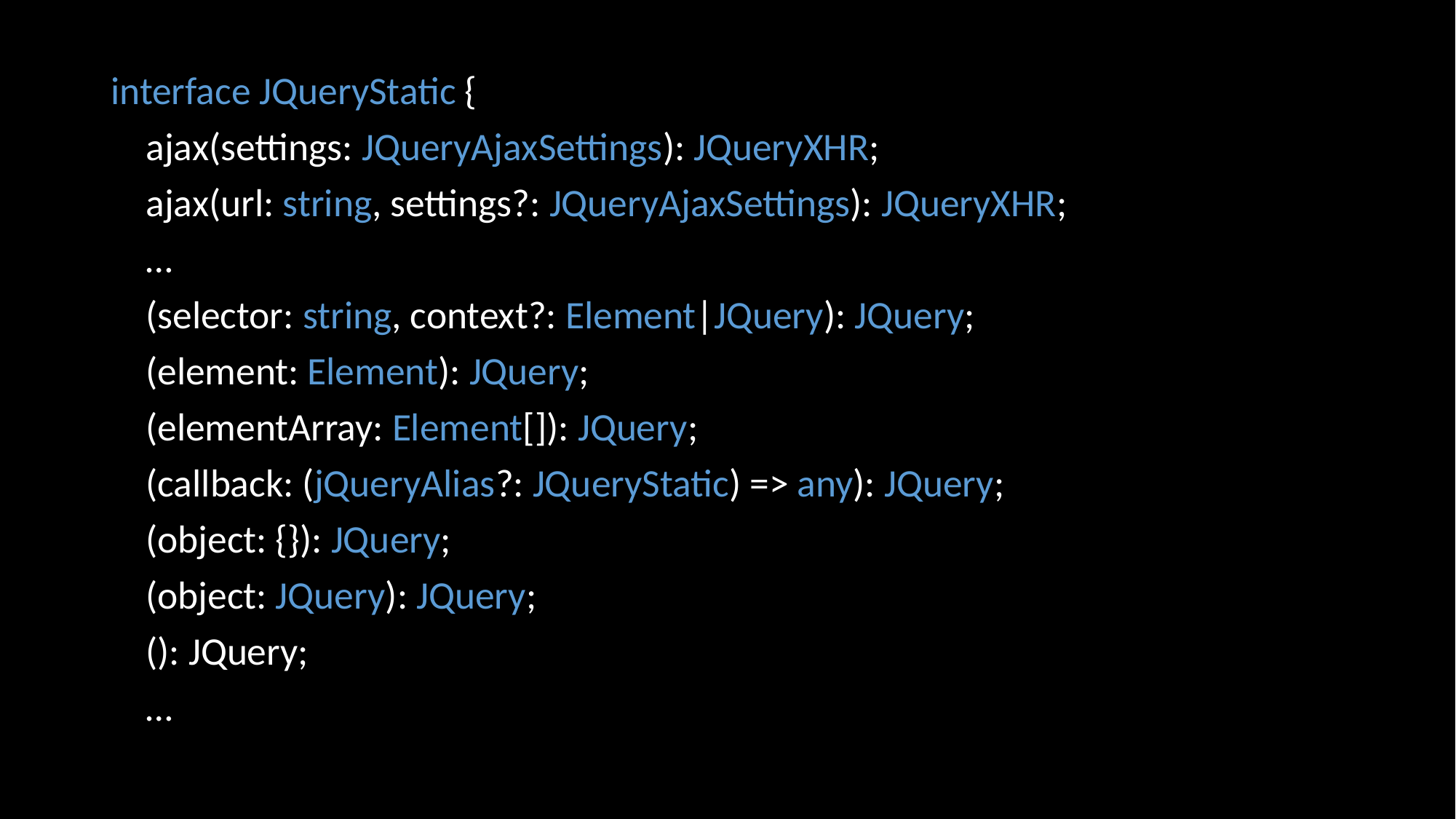

interface JQueryStatic {
    ajax(settings: JQueryAjaxSettings): JQueryXHR;
    ajax(url: string, settings?: JQueryAjaxSettings): JQueryXHR;
    …
    (selector: string, context?: Element|JQuery): JQuery;
    (element: Element): JQuery;
    (elementArray: Element[]): JQuery;
    (callback: (jQueryAlias?: JQueryStatic) => any): JQuery;
    (object: {}): JQuery;
    (object: JQuery): JQuery;
    (): JQuery;
    …